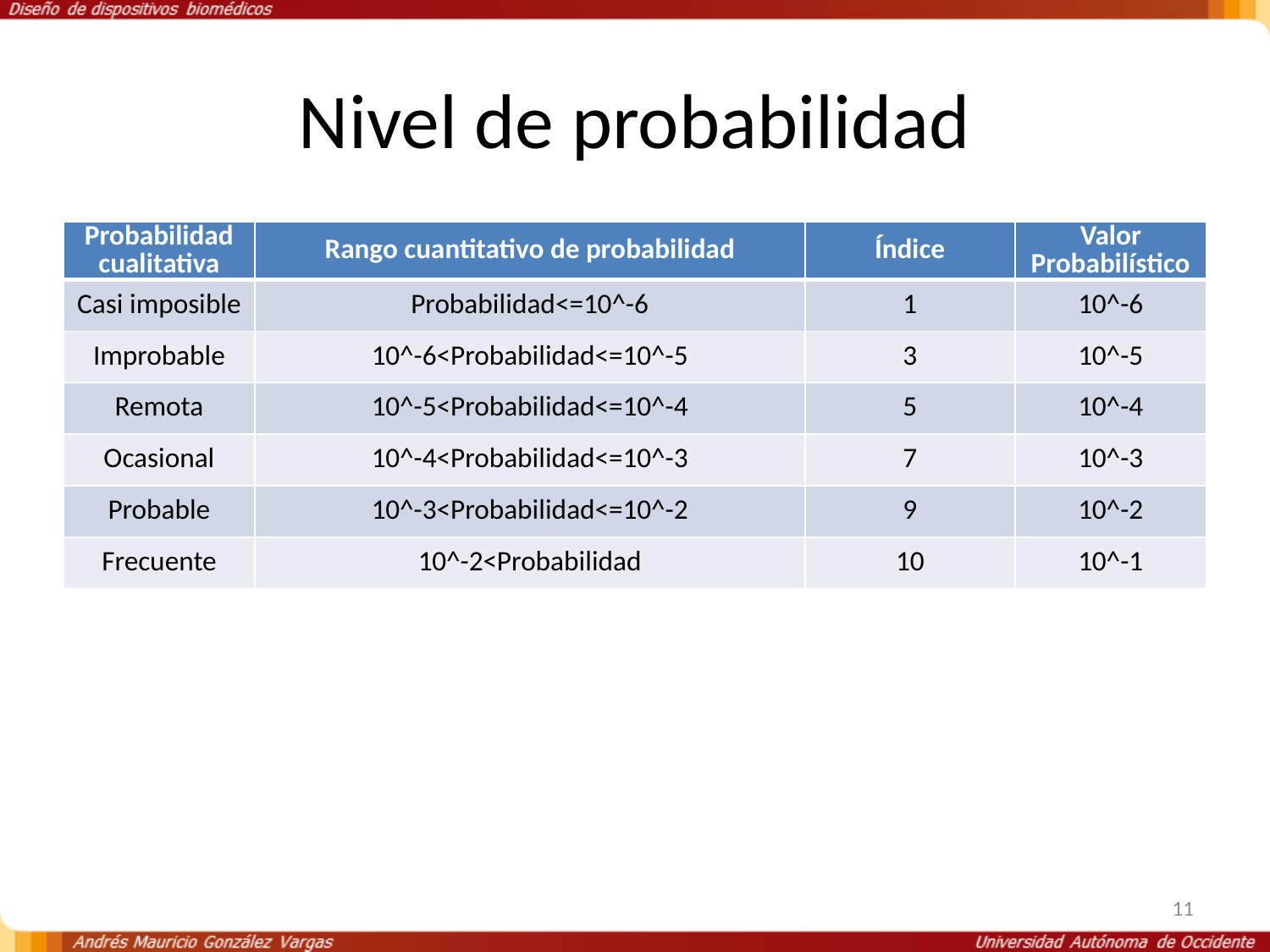

# Nivel de probabilidad
| Probabilidad cualitativa | Rango cuantitativo de probabilidad | Índice | Valor Probabilístico |
| --- | --- | --- | --- |
| Casi imposible | Probabilidad<=10^-6 | 1 | 10^-6 |
| Improbable | 10^-6<Probabilidad<=10^-5 | 3 | 10^-5 |
| Remota | 10^-5<Probabilidad<=10^-4 | 5 | 10^-4 |
| Ocasional | 10^-4<Probabilidad<=10^-3 | 7 | 10^-3 |
| Probable | 10^-3<Probabilidad<=10^-2 | 9 | 10^-2 |
| Frecuente | 10^-2<Probabilidad | 10 | 10^-1 |
11